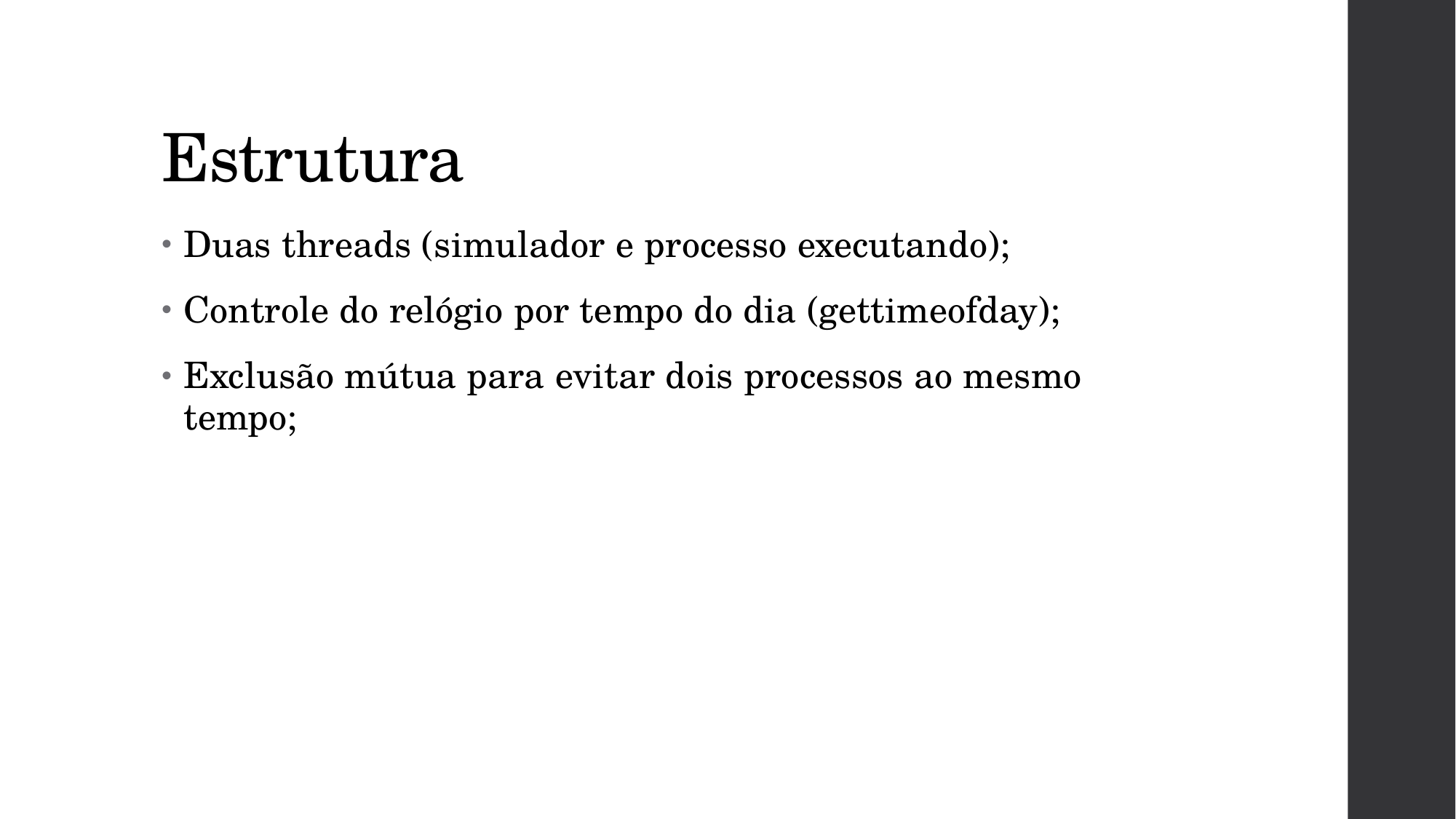

# Estrutura
Duas threads (simulador e processo executando);
Controle do relógio por tempo do dia (gettimeofday);
Exclusão mútua para evitar dois processos ao mesmo tempo;